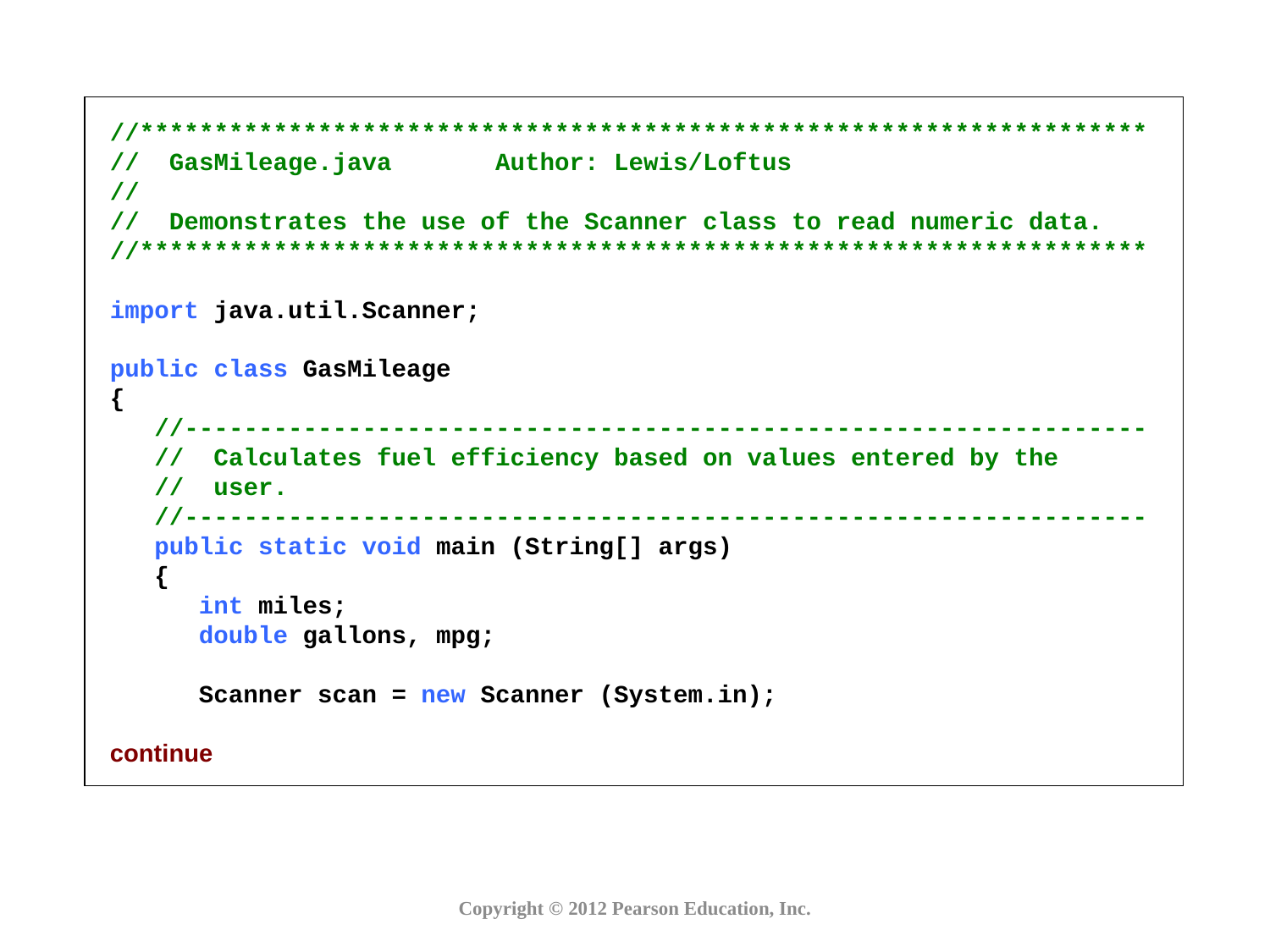

//********************************************************************
//  GasMileage.java       Author: Lewis/Loftus
//
//  Demonstrates the use of the Scanner class to read numeric data.
//********************************************************************

import java.util.Scanner;

public class GasMileage
{
   //-----------------------------------------------------------------
   //  Calculates fuel efficiency based on values entered by the
   //  user.
   //-----------------------------------------------------------------
   public static void main (String[] args)
   {
      int miles;
      double gallons, mpg;

      Scanner scan = new Scanner (System.in);

continue
Copyright © 2012 Pearson Education, Inc.